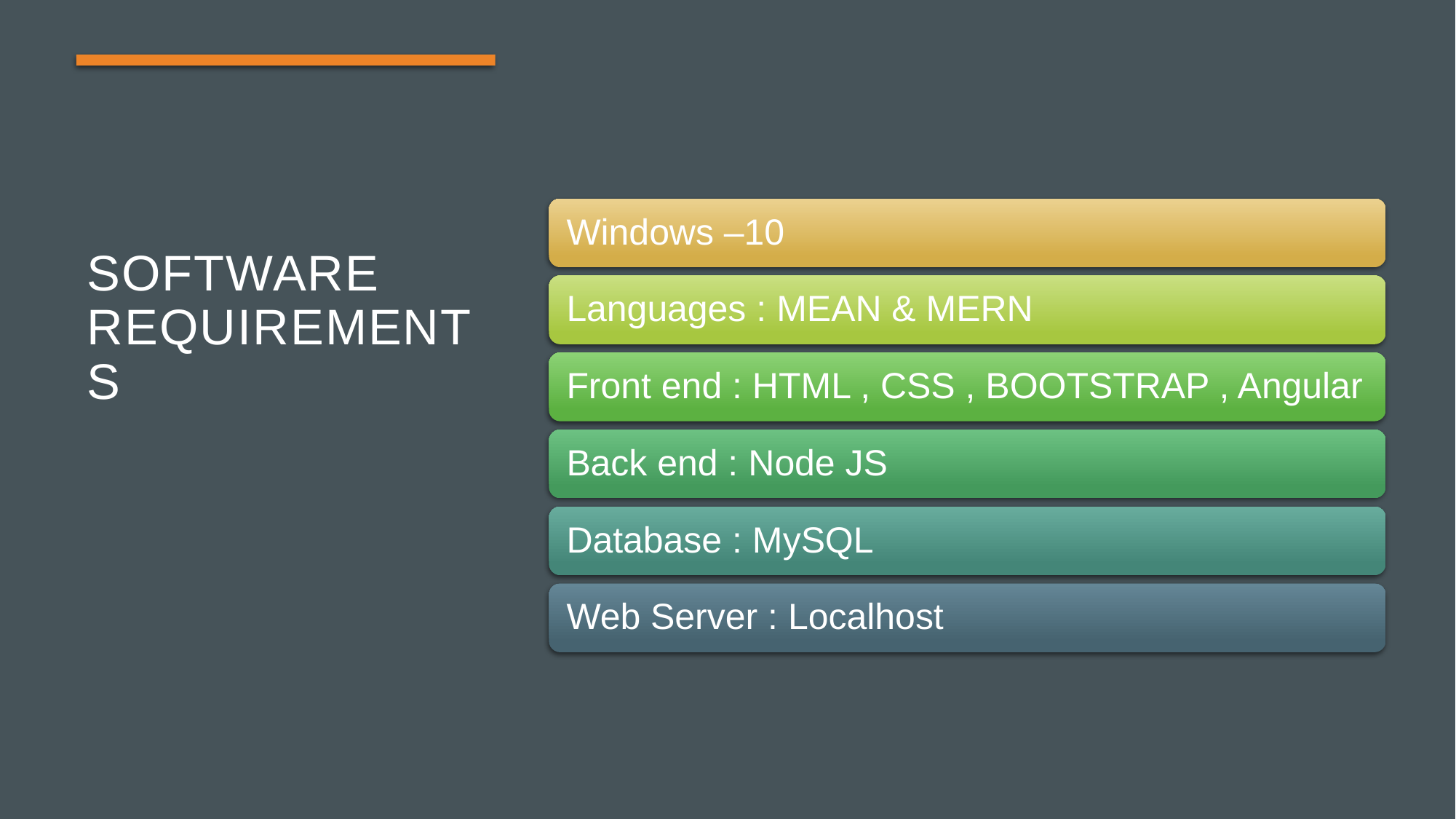

# Software Requirements
Windows –10
Languages : MEAN & MERN
Front end : HTML , CSS , BOOTSTRAP , Angular
Back end : Node JS
Database : MySQL
Web Server : Localhost